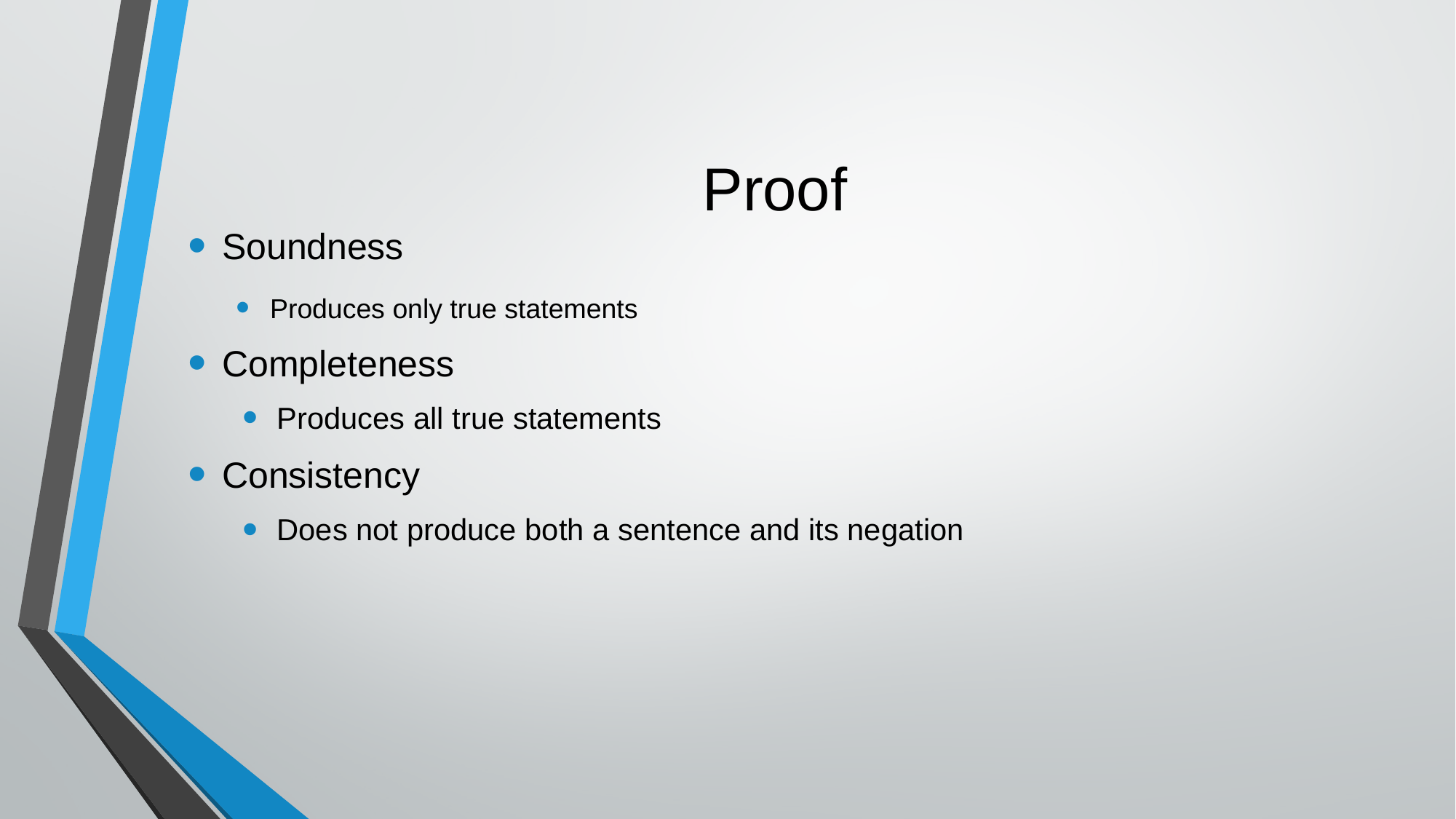

# Proof
Soundness
Produces only true statements
Completeness
Produces all true statements
Consistency
Does not produce both a sentence and its negation